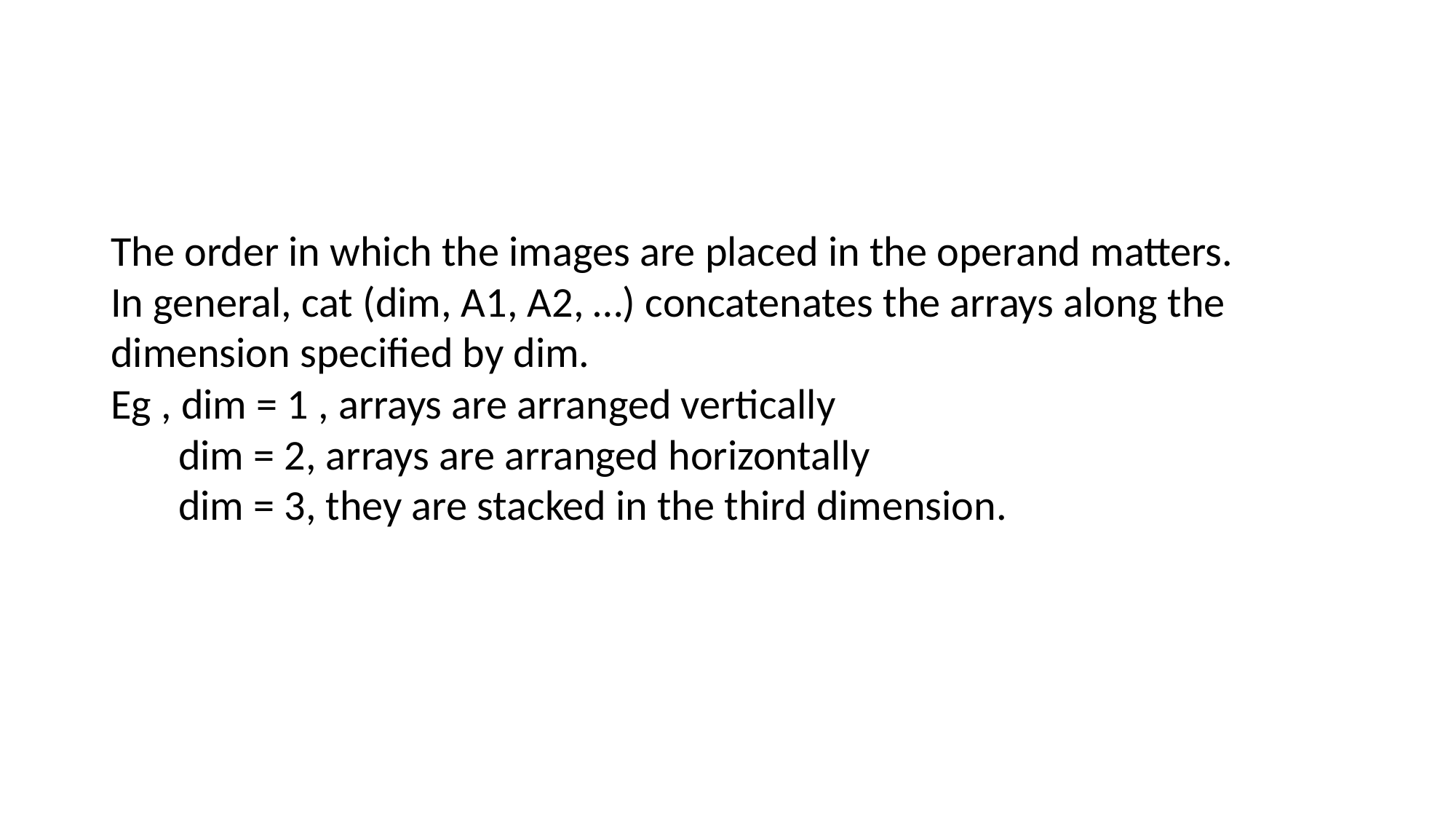

The order in which the images are placed in the operand matters.
In general, cat (dim, A1, A2, …) concatenates the arrays along the dimension specified by dim.
Eg , dim = 1 , arrays are arranged vertically
       dim = 2, arrays are arranged horizontally
       dim = 3, they are stacked in the third dimension.